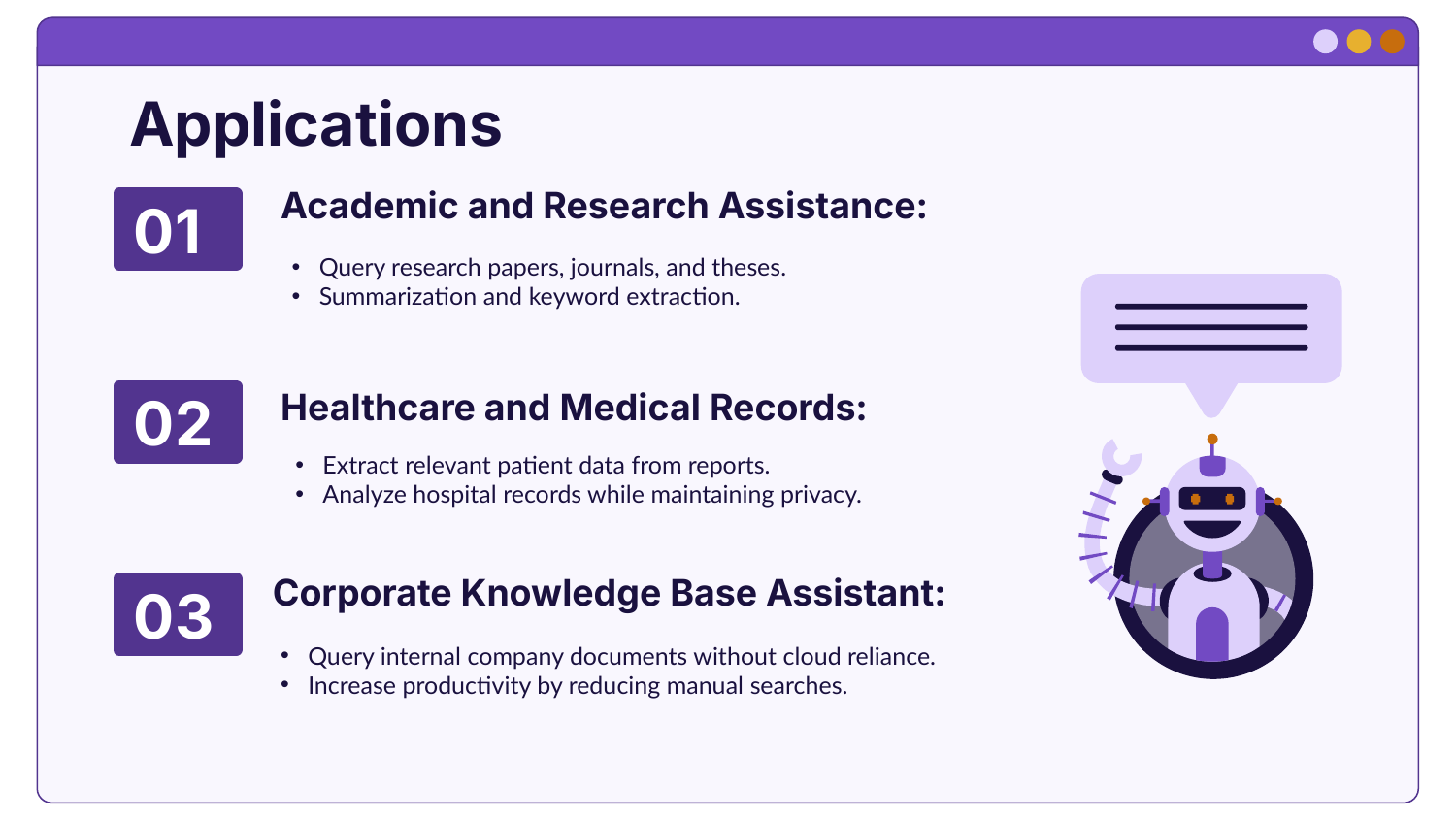

# Applications
Academic and Research Assistance:
01
Query research papers, journals, and theses.
Summarization and keyword extraction.

Healthcare and Medical Records:

02
Extract relevant patient data from reports.
Analyze hospital records while maintaining privacy.
Corporate Knowledge Base Assistant:

03
Query internal company documents without cloud reliance.
Increase productivity by reducing manual searches.